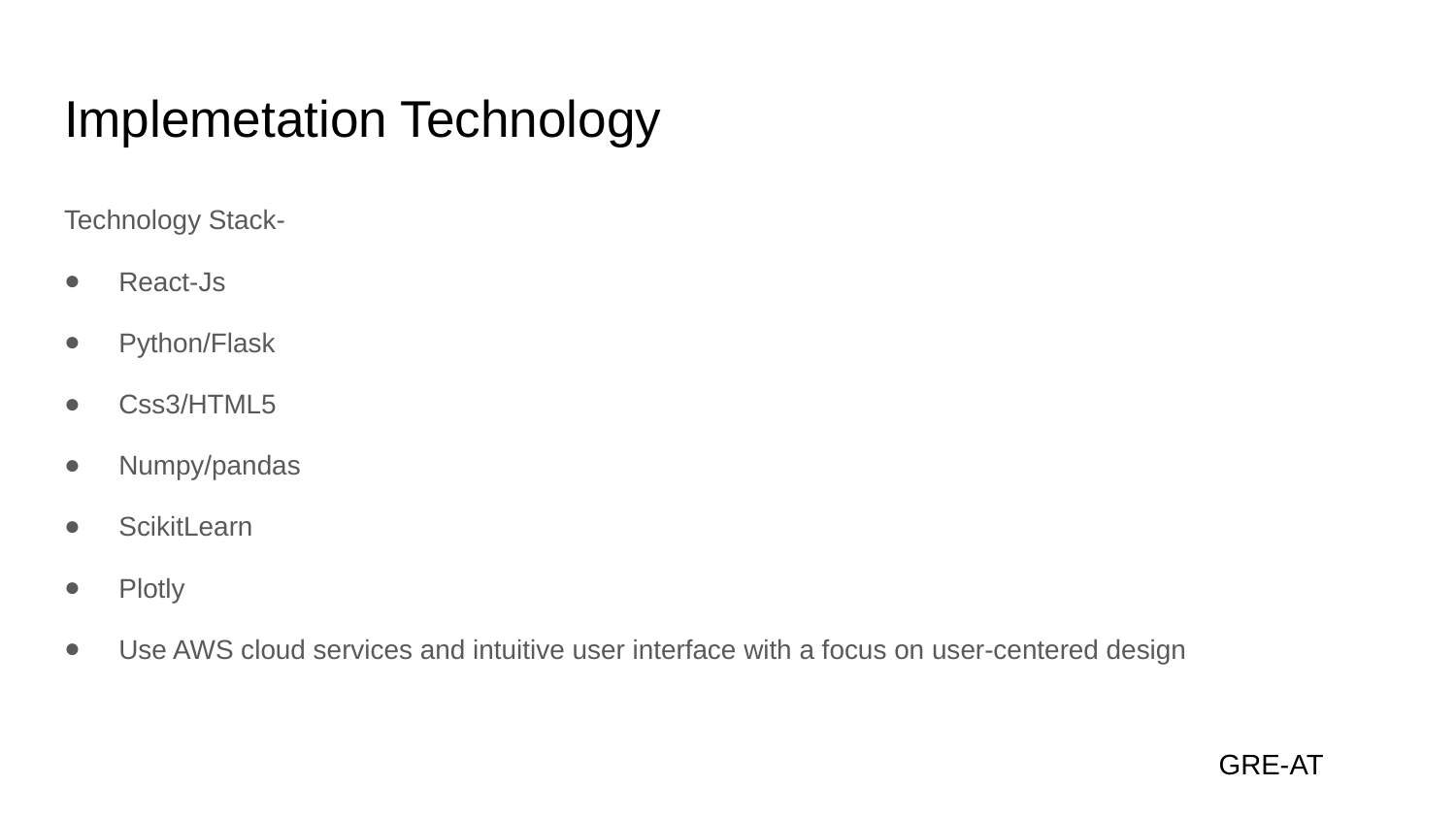

# Implemetation Technology
Technology Stack-
React-Js
Python/Flask
Css3/HTML5
Numpy/pandas
ScikitLearn
Plotly
Use AWS cloud services and intuitive user interface with a focus on user-centered design

GRE-AT